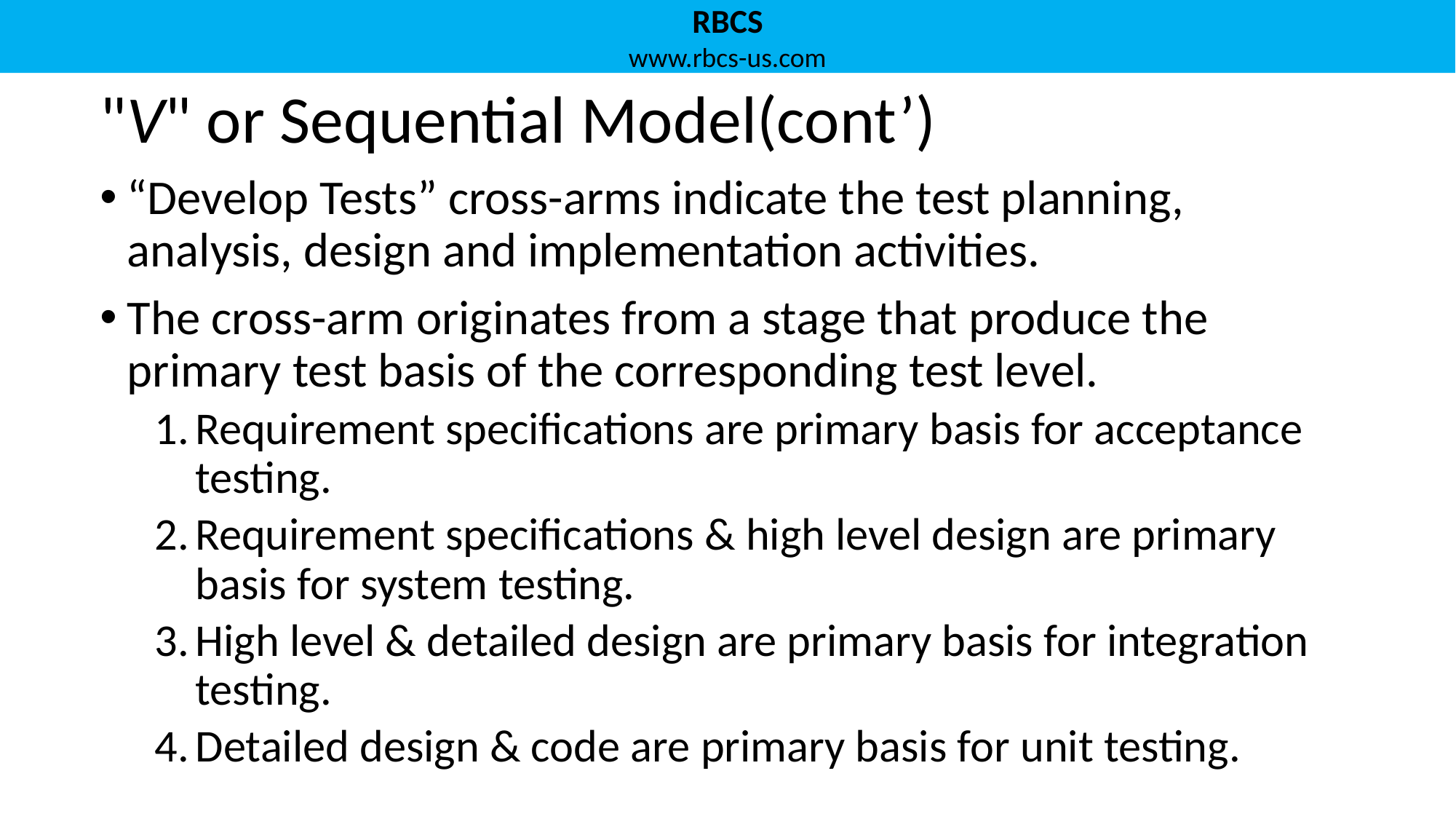

# "V" or Sequential Model(cont’)
“Develop Tests” cross-arms indicate the test planning, analysis, design and implementation activities.
The cross-arm originates from a stage that produce the primary test basis of the corresponding test level.
Requirement specifications are primary basis for acceptance testing.
Requirement specifications & high level design are primary basis for system testing.
High level & detailed design are primary basis for integration testing.
Detailed design & code are primary basis for unit testing.